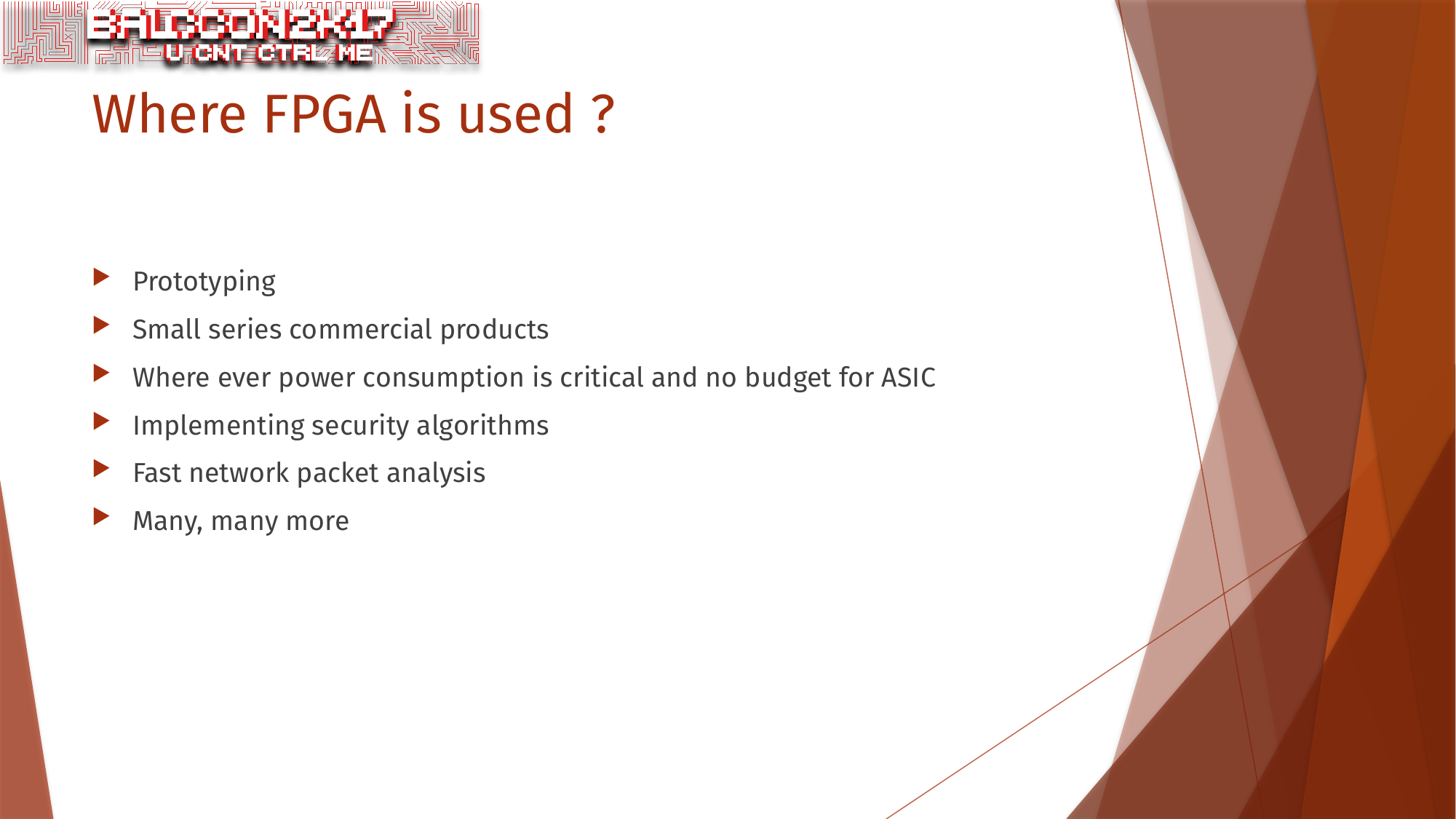

# Where FPGA is used ?
Prototyping
Small series commercial products
Where ever power consumption is critical and no budget for ASIC
Implementing security algorithms
Fast network packet analysis
Many, many more